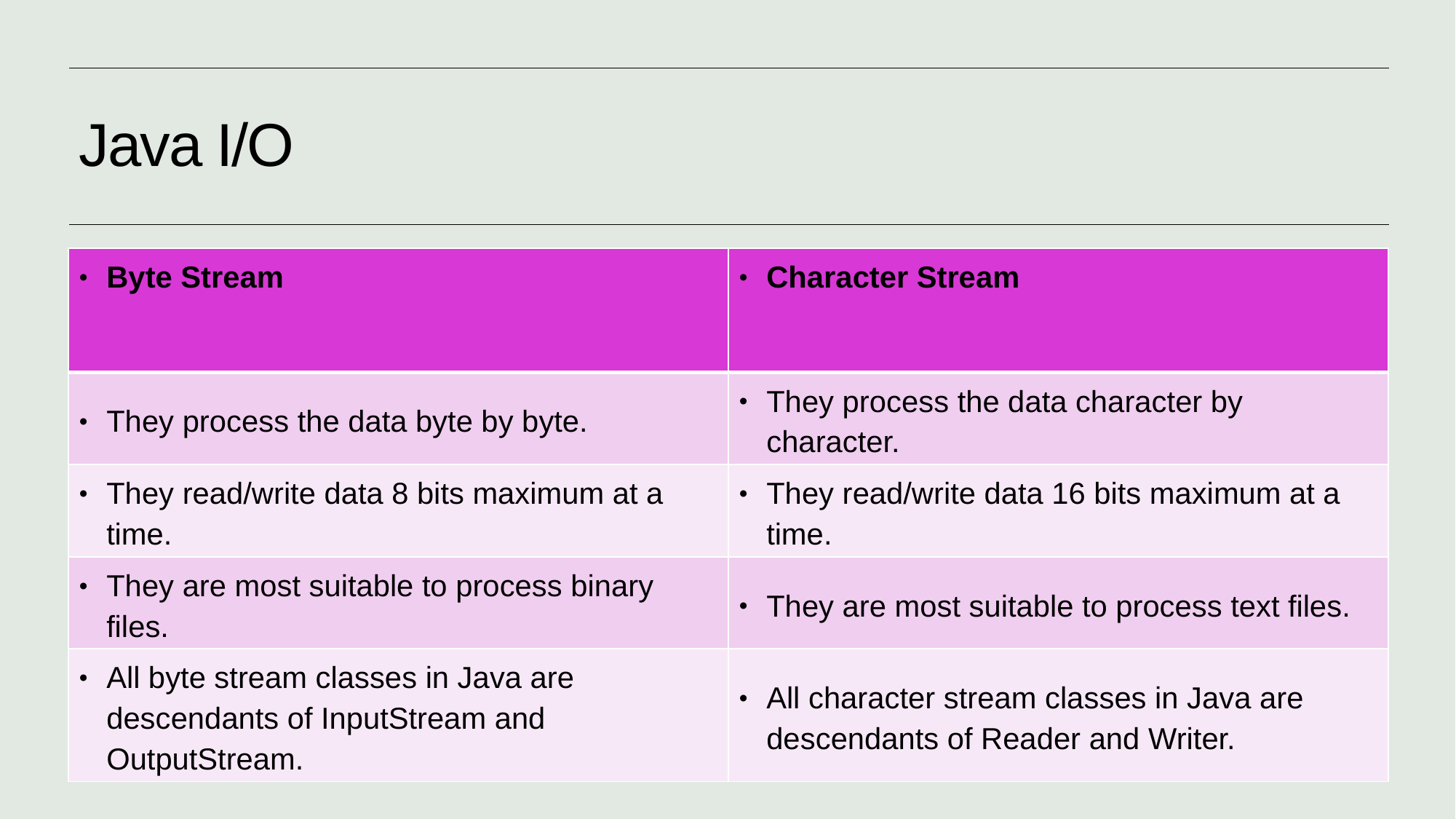

# Java I/O
| Byte Stream | Character Stream |
| --- | --- |
| They process the data byte by byte. | They process the data character by character. |
| They read/write data 8 bits maximum at a time. | They read/write data 16 bits maximum at a time. |
| They are most suitable to process binary files. | They are most suitable to process text files. |
| All byte stream classes in Java are descendants of InputStream and OutputStream. | All character stream classes in Java are descendants of Reader and Writer. |